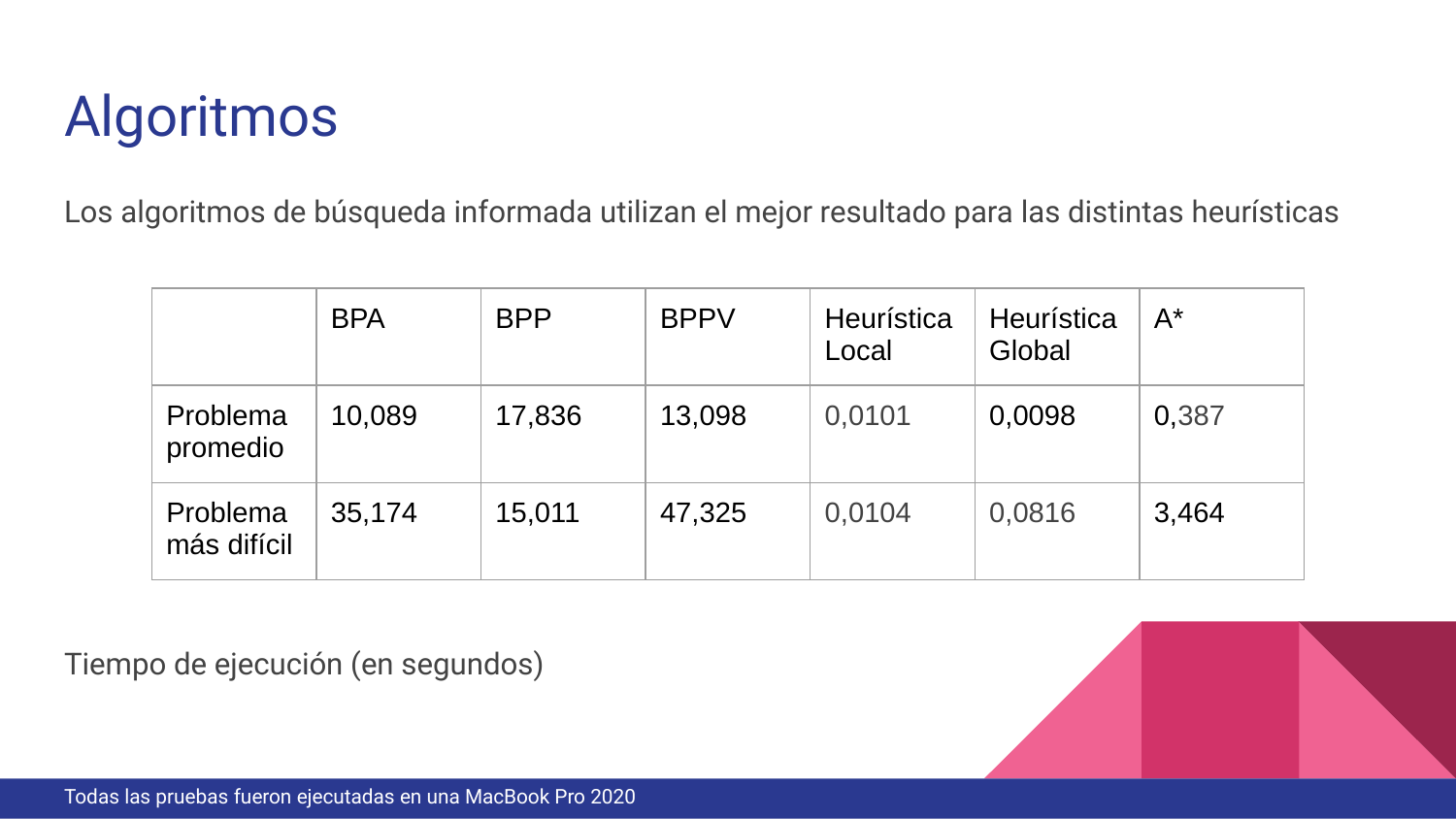

# Algoritmos
Los algoritmos de búsqueda informada utilizan el mejor resultado para las distintas heurísticas

Tiempo de ejecución (en segundos)
|  | BPA | BPP | BPPV | Heurística Local | Heurística Global | A\* |
| --- | --- | --- | --- | --- | --- | --- |
| Problema promedio | 10,089 | 17,836 | 13,098 | 0,0101 | 0,0098 | 0,387 |
| Problema más difícil | 35,174 | 15,011 | 47,325 | 0,0104 | 0,0816 | 3,464 |
Todas las pruebas fueron ejecutadas en una MacBook Pro 2020